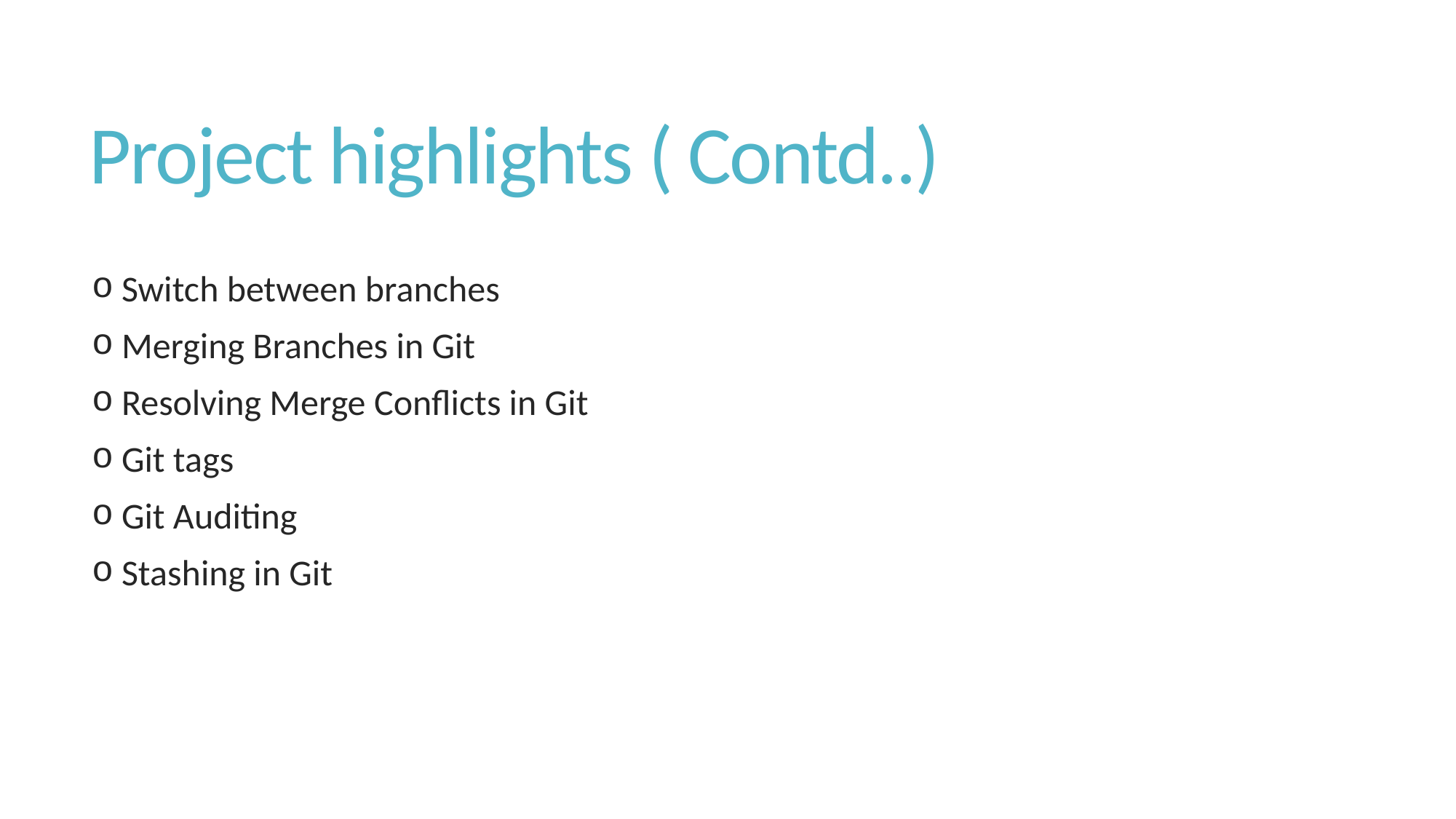

# Project highlights ( Contd..)
 Switch between branches
 Merging Branches in Git
 Resolving Merge Conflicts in Git
 Git tags
 Git Auditing
 Stashing in Git